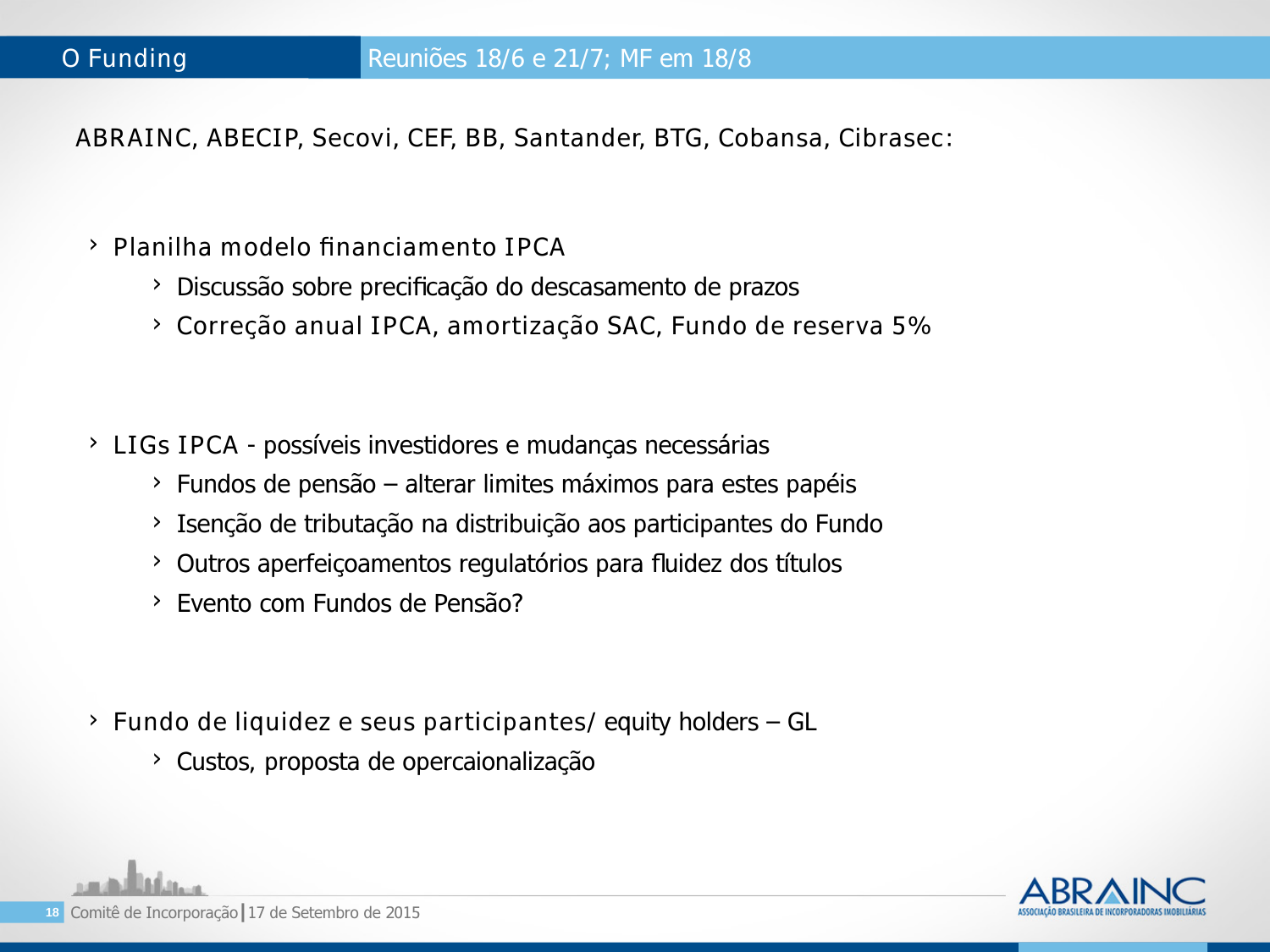

O Funding
      Reuniões 18/6 e 21/7; MF em 18/8

O Funding
ABRAINC, ABECIP, Secovi, CEF, BB, Santander, BTG, Cobansa, Cibrasec:

Planilha modelo financiamento IPCA
Discussão sobre precificação do descasamento de prazos
Correção anual IPCA, amortização SAC, Fundo de reserva 5%

LIGs IPCA - possíveis investidores e mudanças necessárias
Fundos de pensão – alterar limites máximos para estes papéis
Isenção de tributação na distribuição aos participantes do Fundo
Outros aperfeiçoamentos regulatórios para fluidez dos títulos
Evento com Fundos de Pensão?

Fundo de liquidez e seus participantes/ equity holders – GL
Custos, proposta de opercaionalização